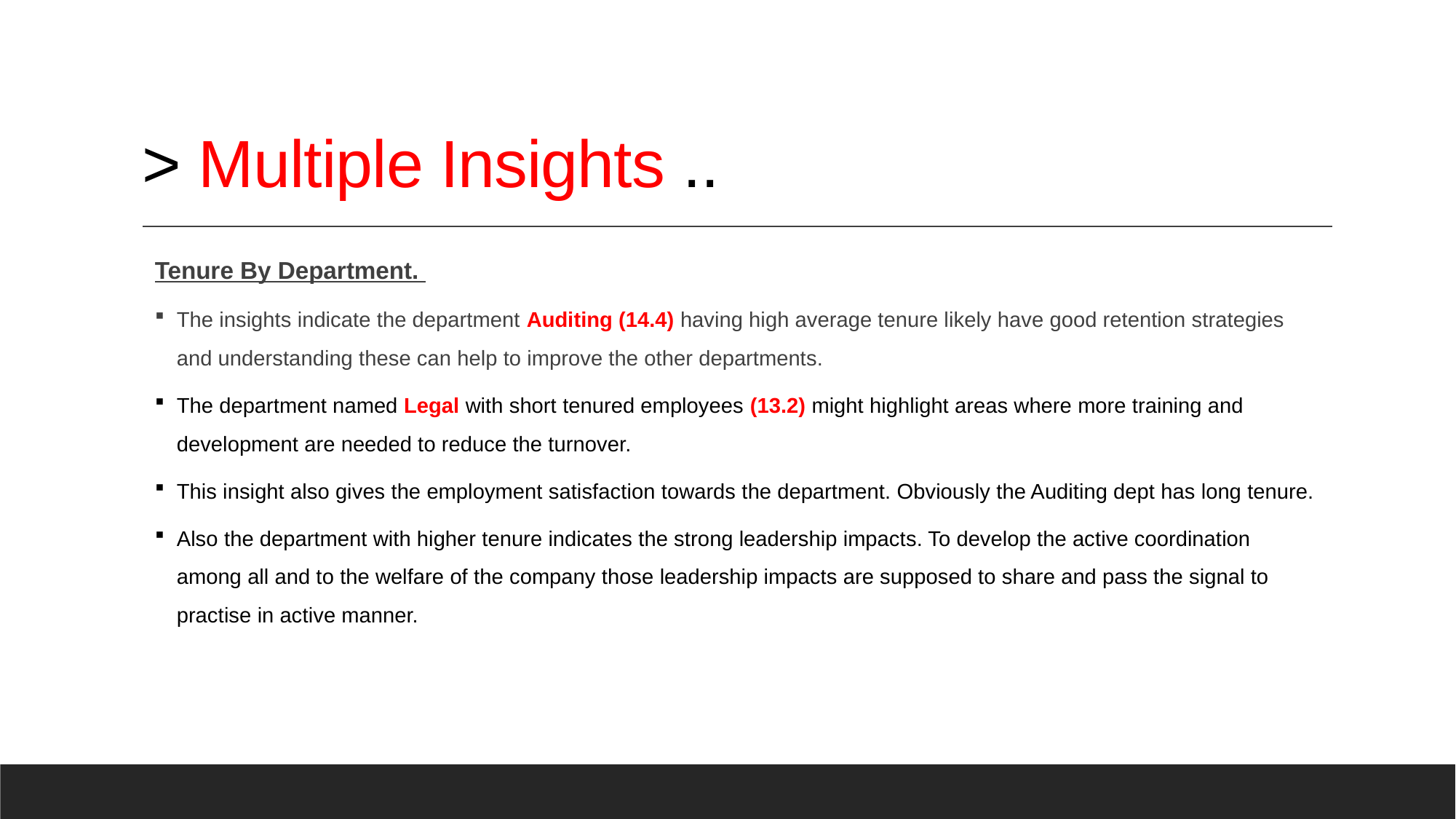

# > Multiple Insights ..
Tenure By Department.
The insights indicate the department Auditing (14.4) having high average tenure likely have good retention strategies and understanding these can help to improve the other departments.
The department named Legal with short tenured employees (13.2) might highlight areas where more training and development are needed to reduce the turnover.
This insight also gives the employment satisfaction towards the department. Obviously the Auditing dept has long tenure.
Also the department with higher tenure indicates the strong leadership impacts. To develop the active coordination among all and to the welfare of the company those leadership impacts are supposed to share and pass the signal to practise in active manner.